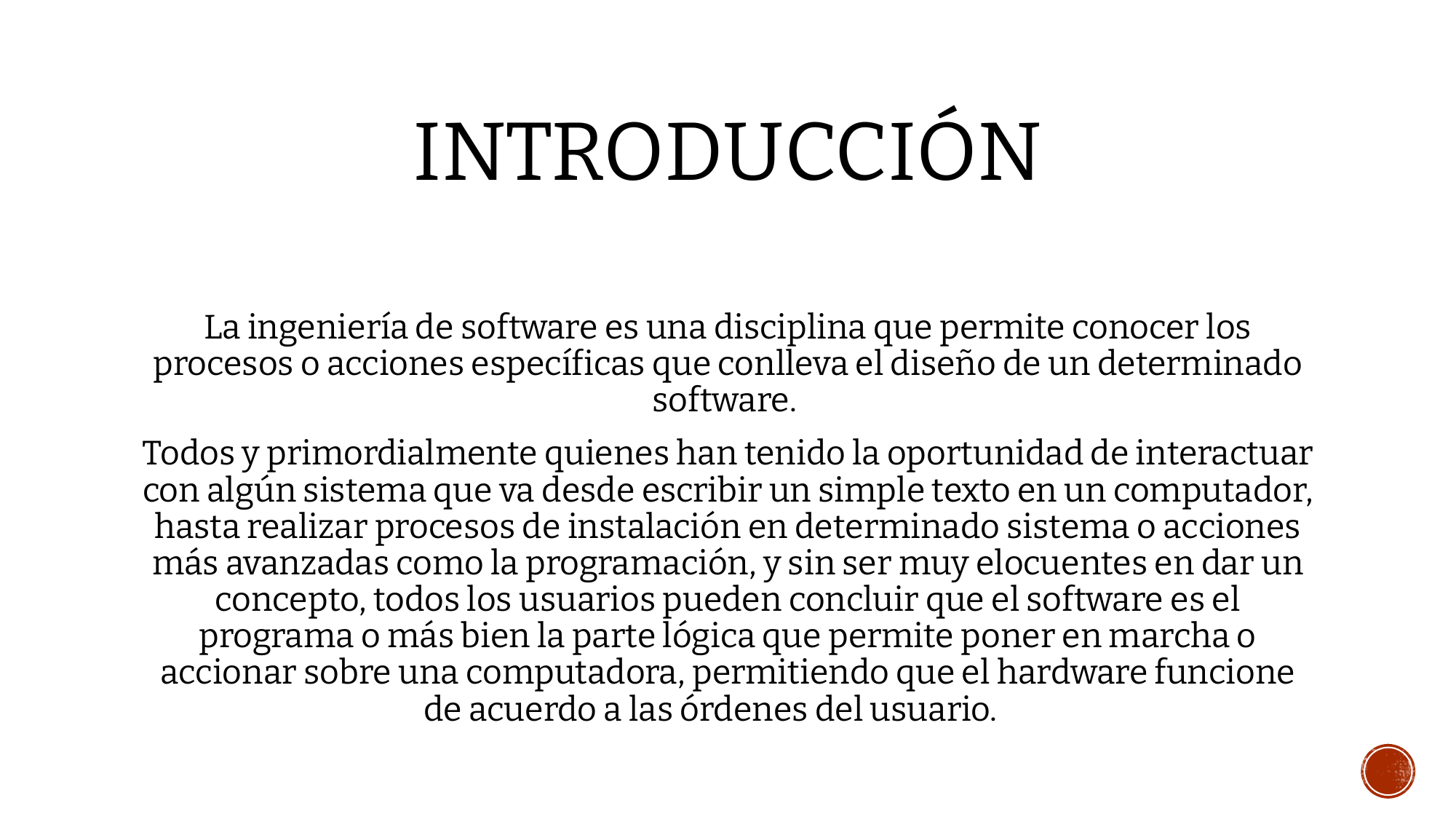

# introducción

La ingeniería de software es una disciplina que permite conocer los procesos o acciones específicas que conlleva el diseño de un determinado software.
Todos y primordialmente quienes han tenido la oportunidad de interactuar con algún sistema que va desde escribir un simple texto en un computador, hasta realizar procesos de instalación en determinado sistema o acciones más avanzadas como la programación, y sin ser muy elocuentes en dar un concepto, todos los usuarios pueden concluir que el software es el programa o más bien la parte lógica que permite poner en marcha o accionar sobre una computadora, permitiendo que el hardware funcione de acuerdo a las órdenes del usuario.